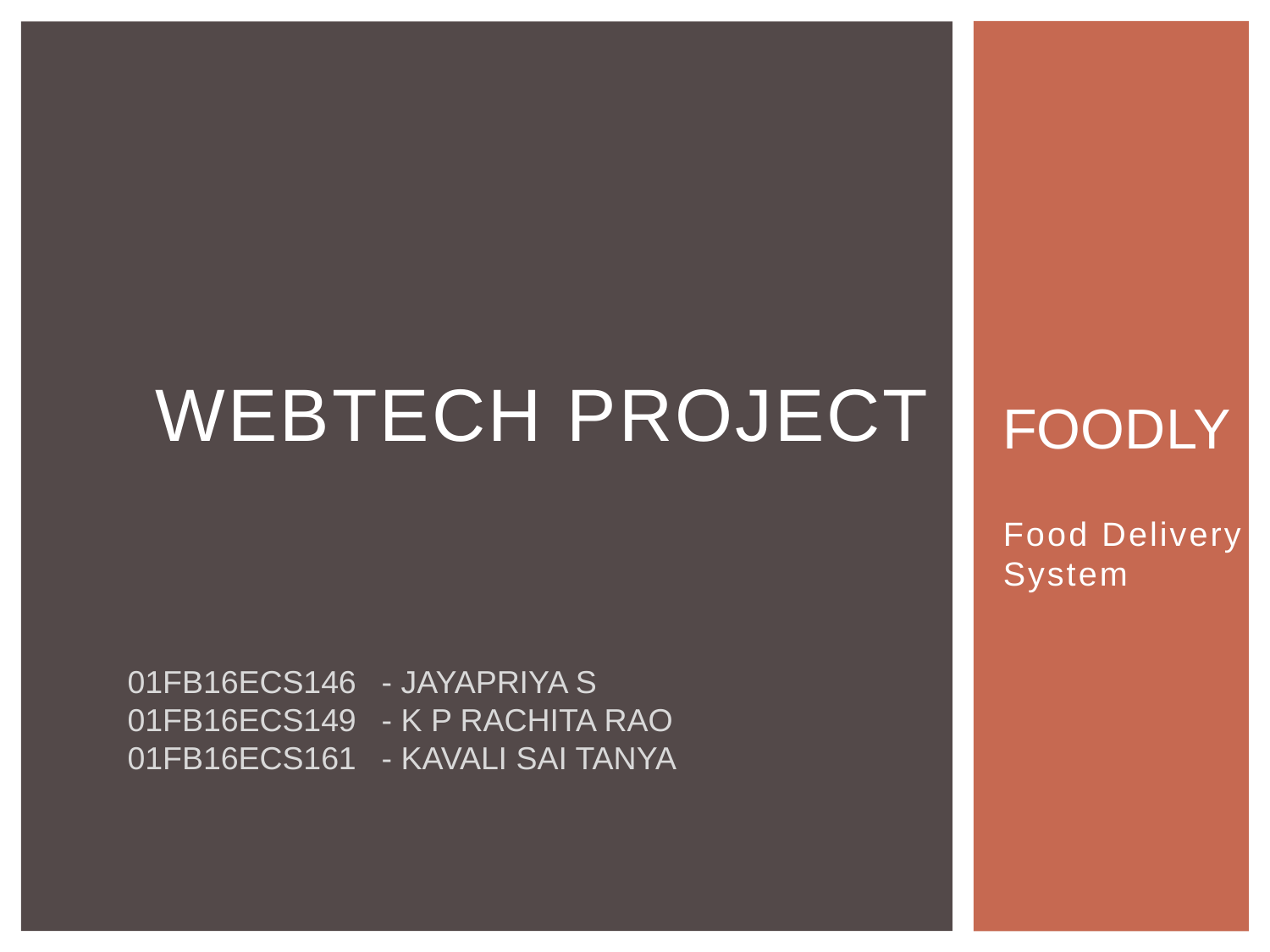

# Webtech Project
FOODLY
Food Delivery System
01FB16ECS146	- JAYAPRIYA S
01FB16ECS149	- K P RACHITA RAO
01FB16ECS161	- KAVALI SAI TANYA